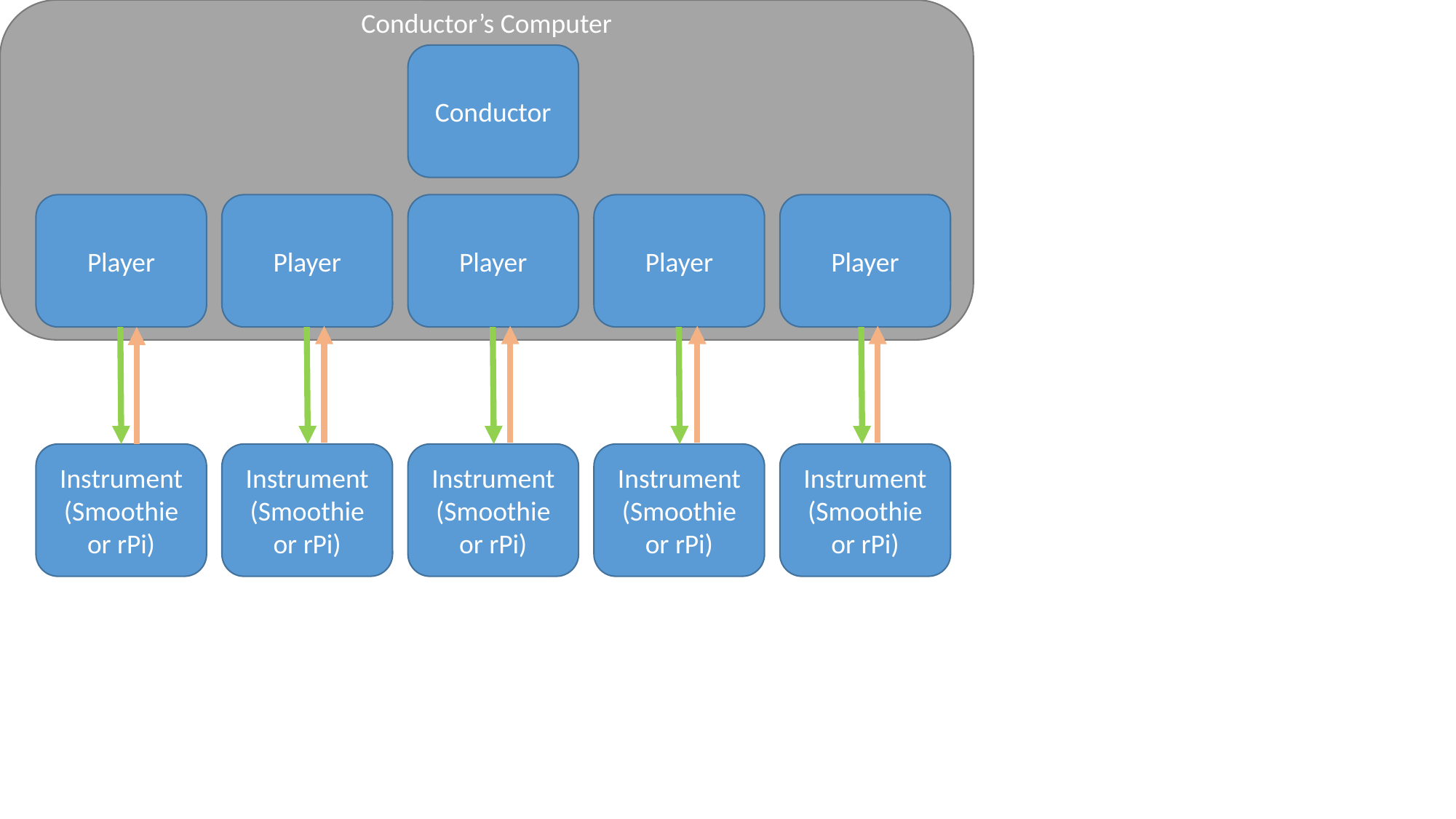

Conductor’s Computer

Conductor
Player
Player
Player
Player
Player
Instrument
(Smoothie or rPi)
Instrument
(Smoothie or rPi)
Instrument
(Smoothie or rPi)
Instrument
(Smoothie or rPi)
Instrument
(Smoothie or rPi)